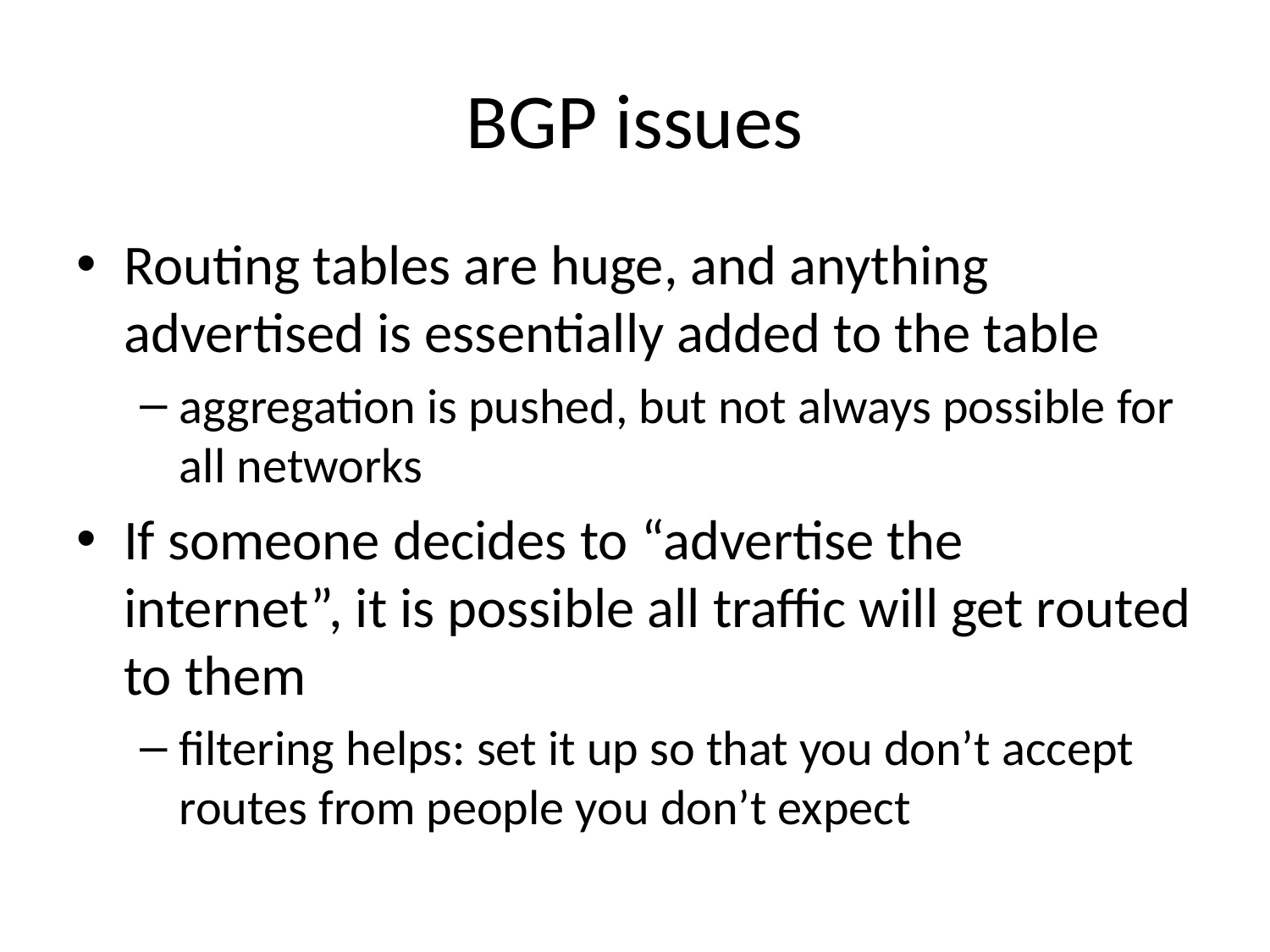

# BGP issues
Routing tables are huge, and anything advertised is essentially added to the table
aggregation is pushed, but not always possible for all networks
If someone decides to “advertise the internet”, it is possible all traffic will get routed to them
filtering helps: set it up so that you don’t accept routes from people you don’t expect